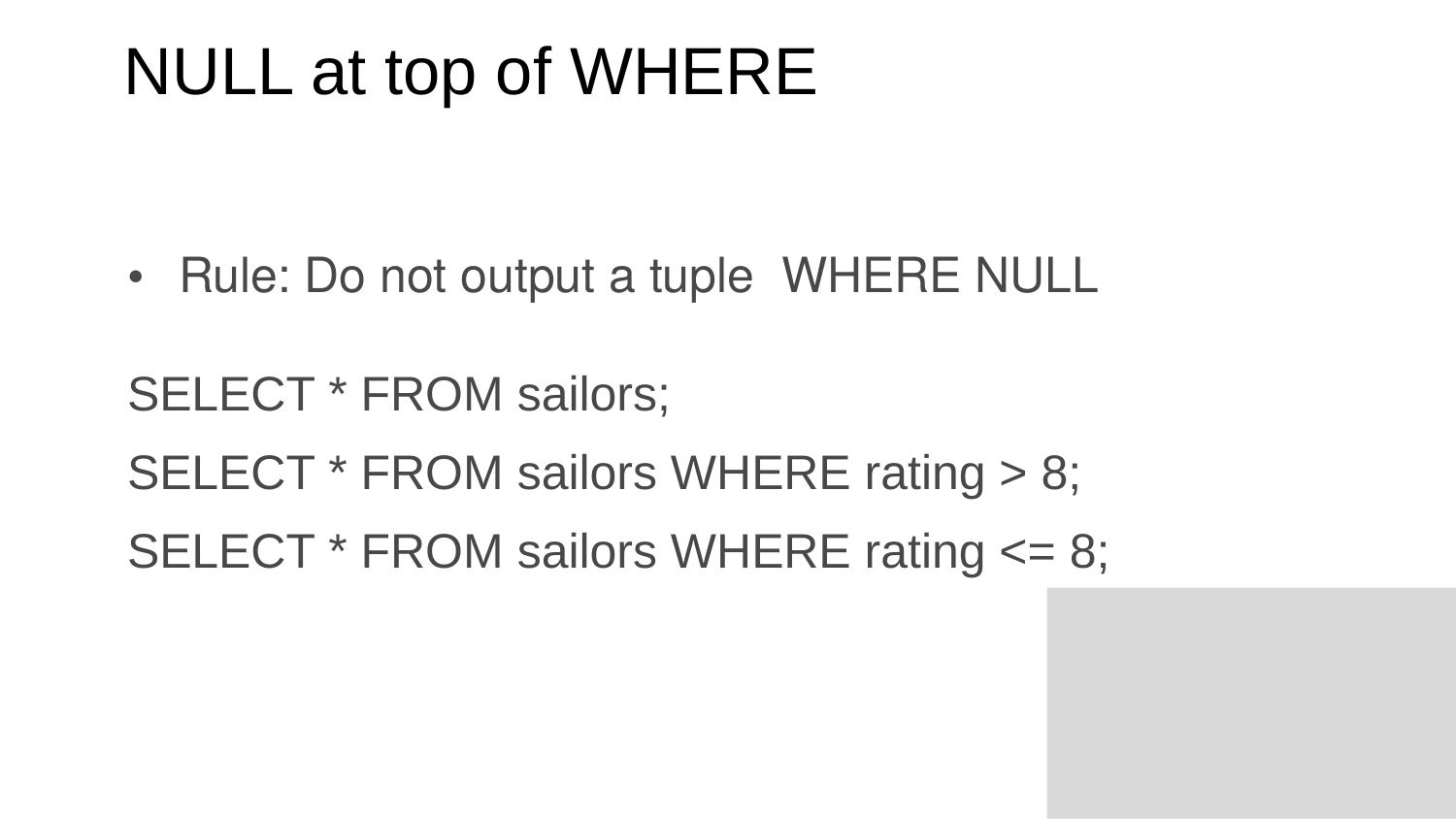

# NULL at top of WHERE
Rule: Do not output a tuple  WHERE NULL
SELECT * FROM sailors;
SELECT * FROM sailors WHERE rating > 8;
SELECT * FROM sailors WHERE rating <= 8;